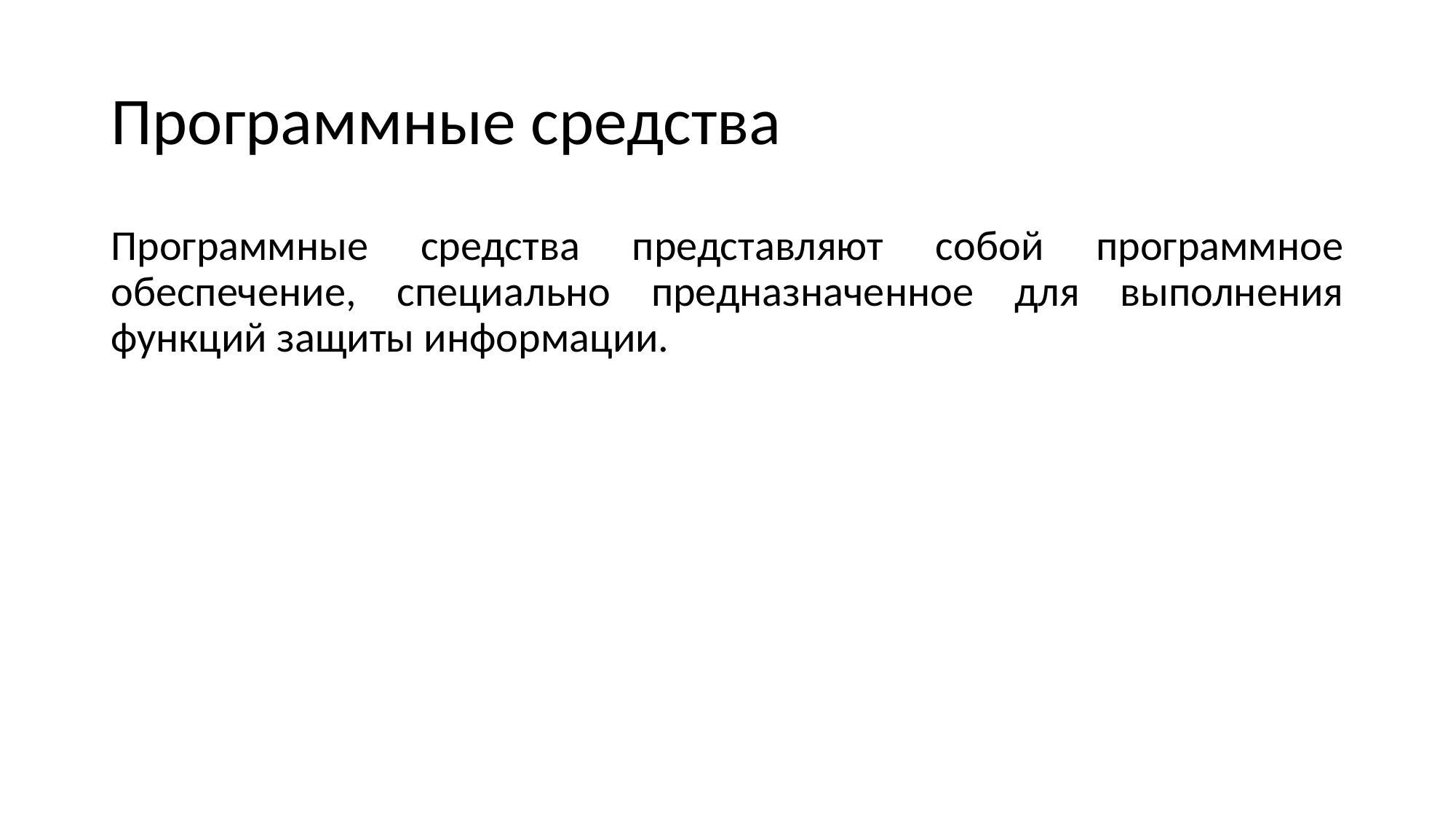

# Программные средства
Программные средства представляют собой программное обеспечение, специально предназначенное для выполнения функций защиты информации.